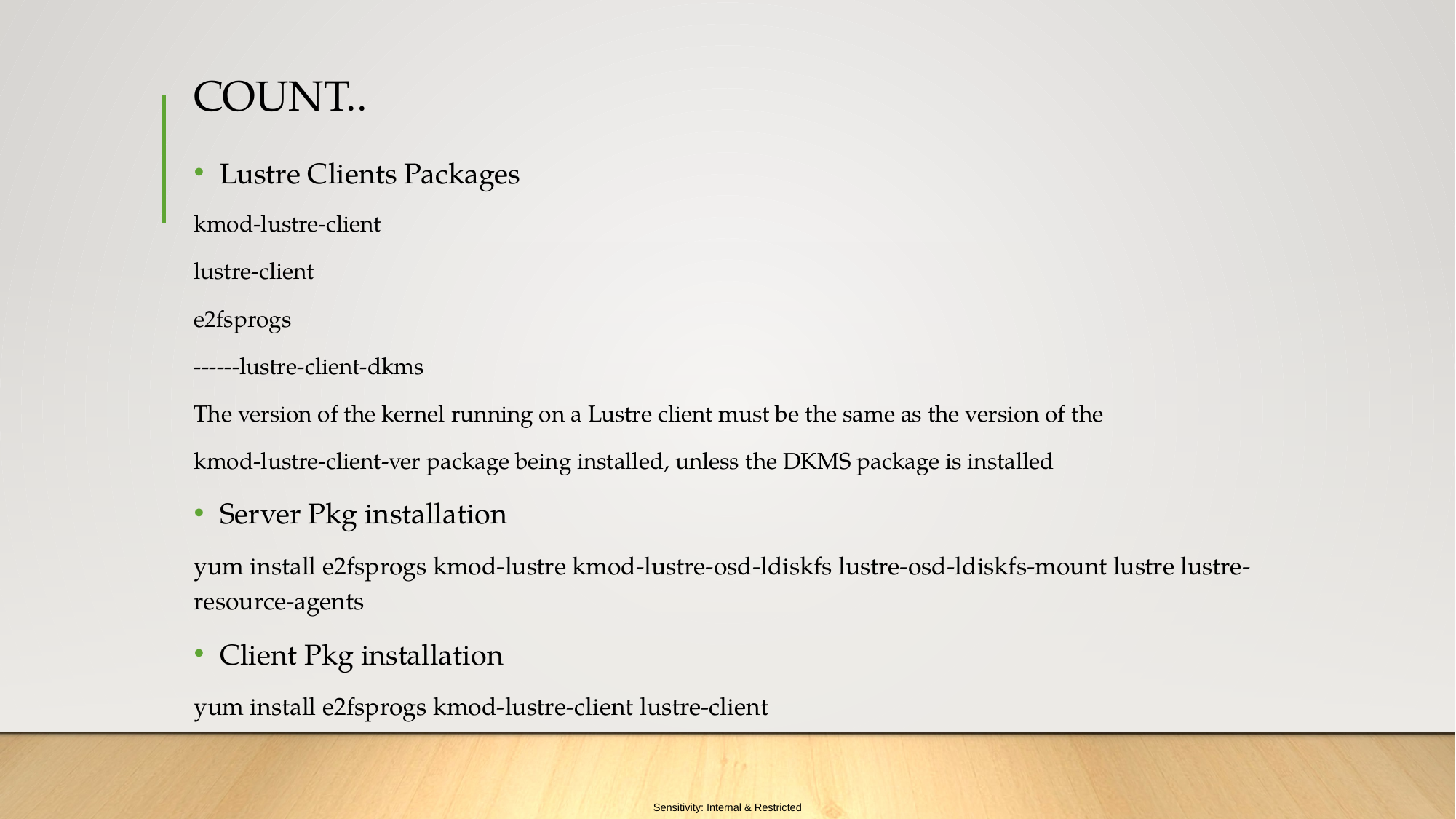

# COUNT..
Lustre Clients Packages
kmod-lustre-client
lustre-client
e2fsprogs
------lustre-client-dkms
The version of the kernel running on a Lustre client must be the same as the version of the
kmod-lustre-client-ver package being installed, unless the DKMS package is installed
Server Pkg installation
yum install e2fsprogs kmod-lustre kmod-lustre-osd-ldiskfs lustre-osd-ldiskfs-mount lustre lustre-resource-agents
Client Pkg installation
yum install e2fsprogs kmod-lustre-client lustre-client